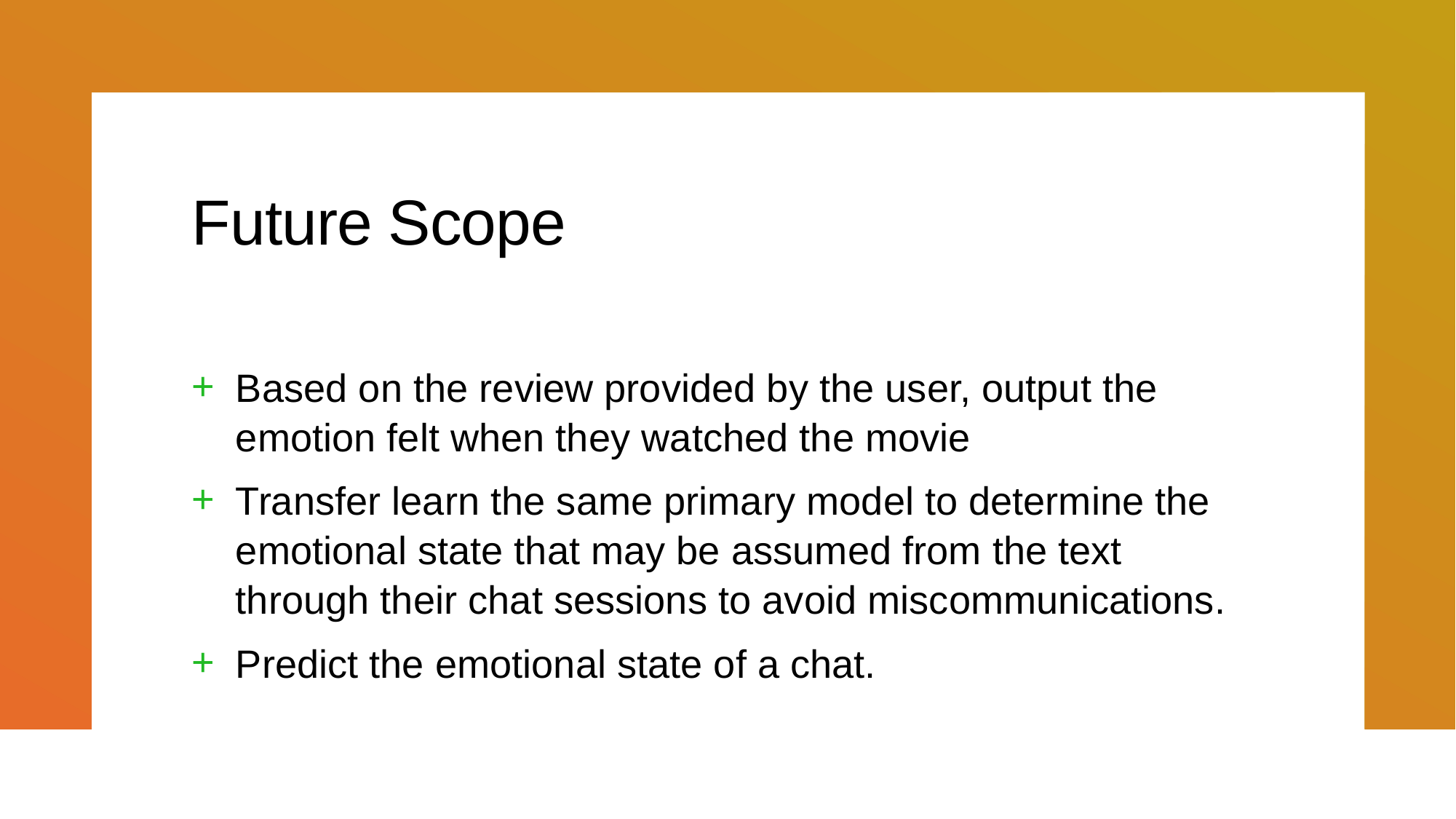

# Future Scope
Based on the review provided by the user, output the emotion felt when they watched the movie
Transfer learn the same primary model to determine the emotional state that may be assumed from the text through their chat sessions to avoid miscommunications.
Predict the emotional state of a chat.